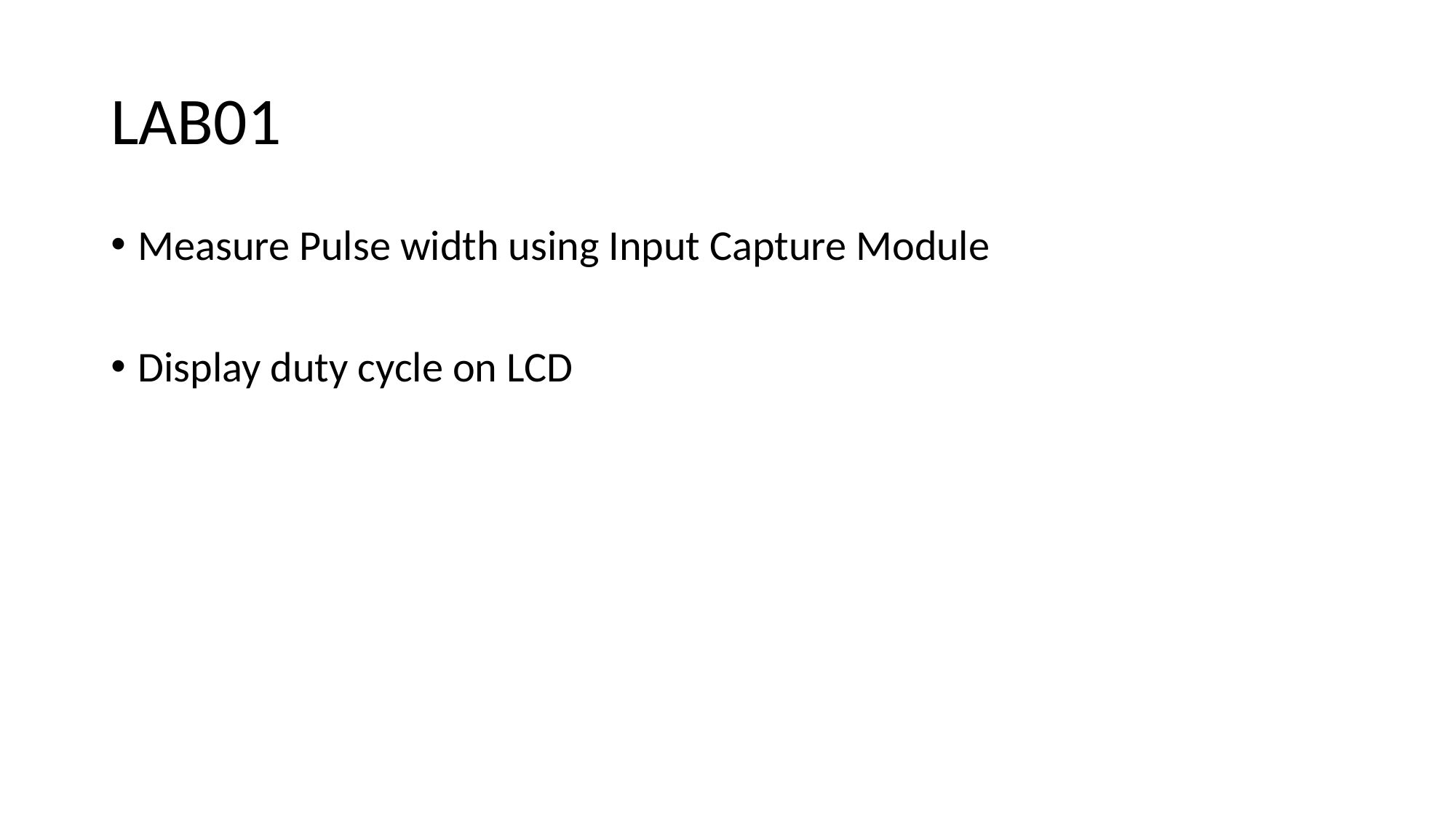

# LAB01
Measure Pulse width using Input Capture Module

Display duty cycle on LCD